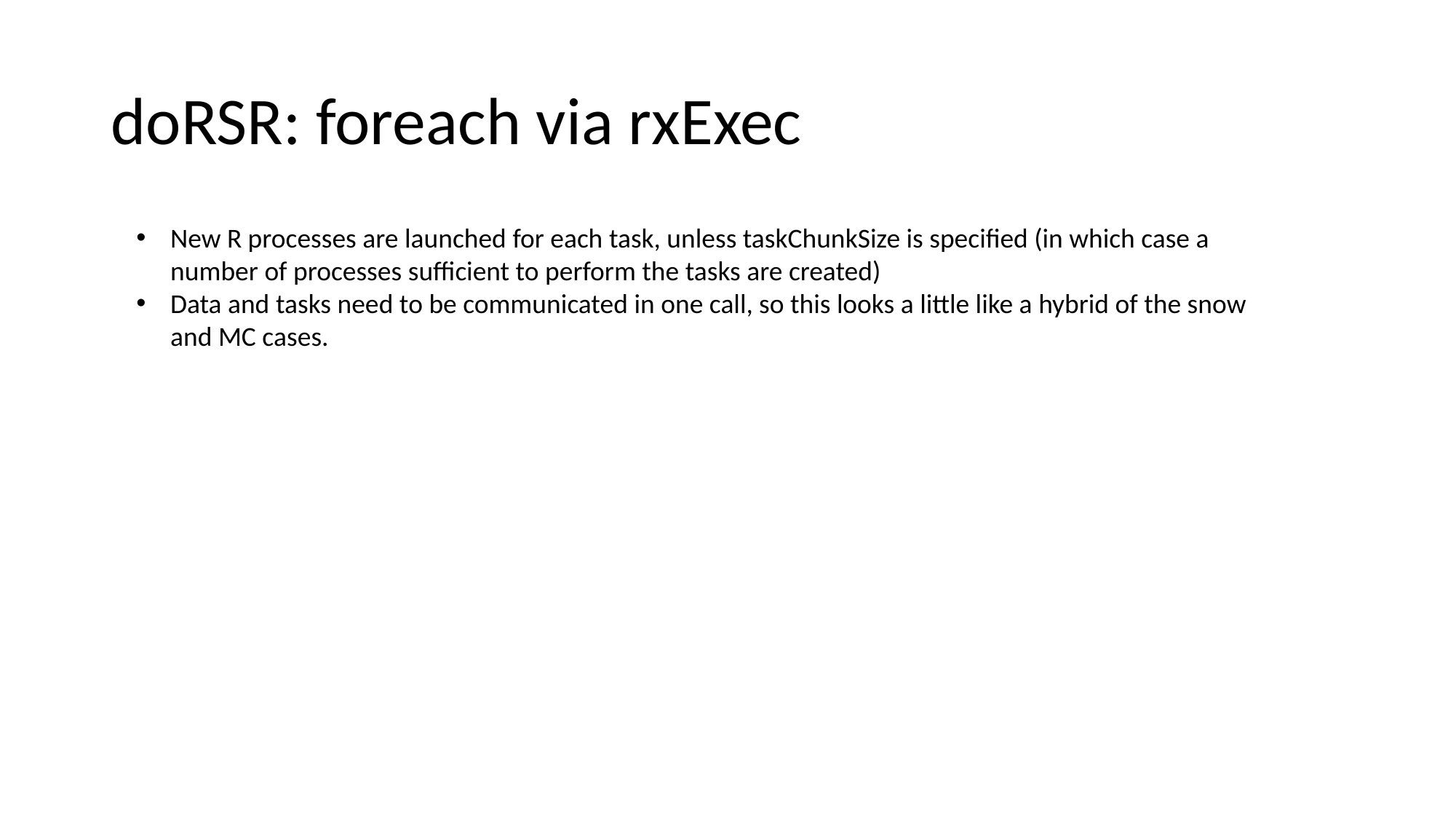

# doRSR: foreach via rxExec
New R processes are launched for each task, unless taskChunkSize is specified (in which case a number of processes sufficient to perform the tasks are created)
Data and tasks need to be communicated in one call, so this looks a little like a hybrid of the snow and MC cases.